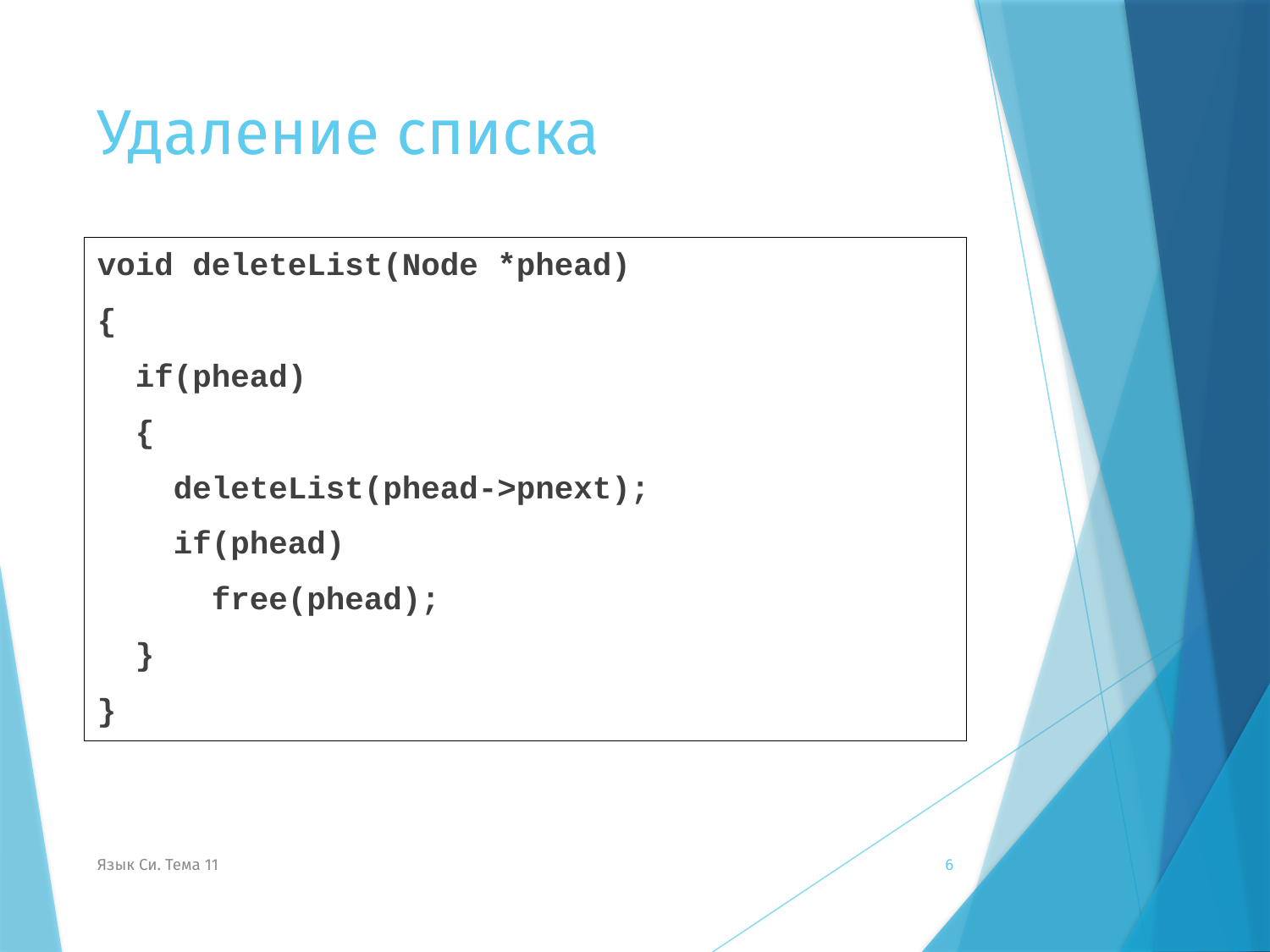

# Удаление списка
void deleteList(Node *phead)
{
  if(phead)
  {
    deleteList(phead->pnext);
    if(phead)
      free(phead);
  }
}
Язык Си. Тема 11
6